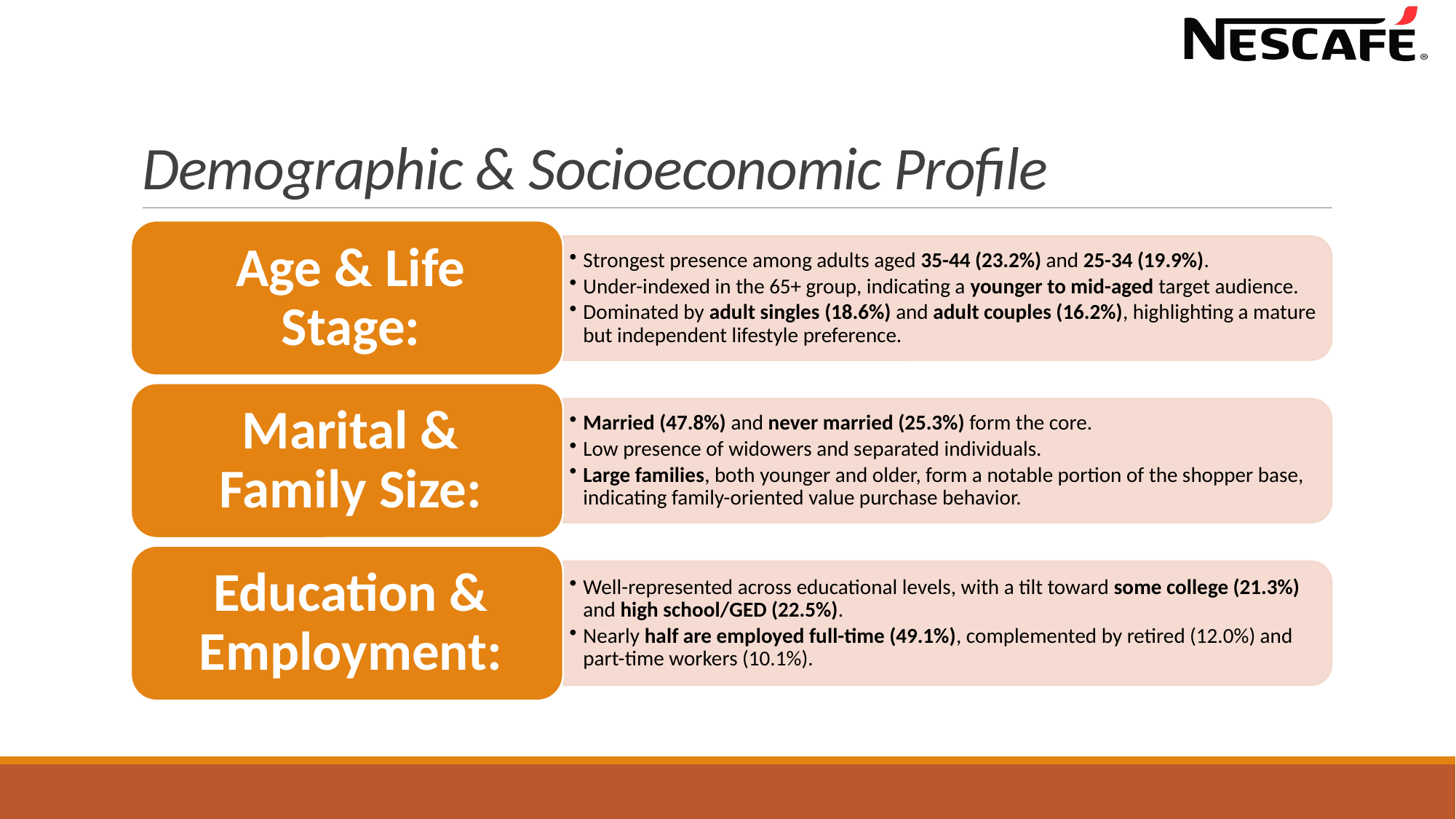

# Demographic & Socioeconomic Profile
Strongest presence among adults aged 35-44 (23.2%) and 25-34 (19.9%).
Under-indexed in the 65+ group, indicating a younger to mid-aged target audience.
Dominated by adult singles (18.6%) and adult couples (16.2%), highlighting a mature but independent lifestyle preference.
Age & Life Stage:
Married (47.8%) and never married (25.3%) form the core.
Low presence of widowers and separated individuals.
Large families, both younger and older, form a notable portion of the shopper base, indicating family-oriented value purchase behavior.
Marital & Family Size:
Well-represented across educational levels, with a tilt toward some college (21.3%) and high school/GED (22.5%).
Nearly half are employed full-time (49.1%), complemented by retired (12.0%) and part-time workers (10.1%).
Education & Employment: